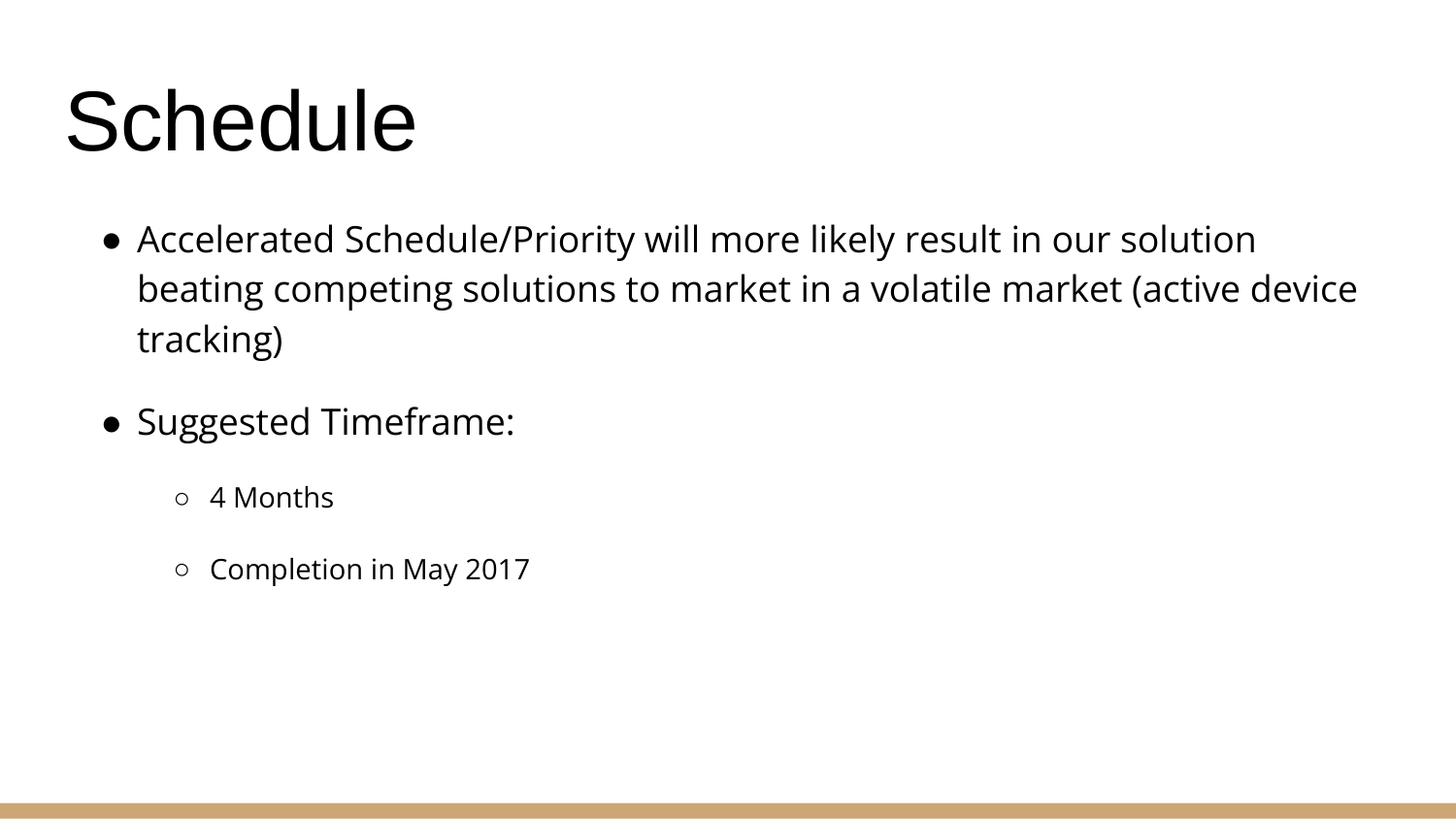

# Schedule
Accelerated Schedule/Priority will more likely result in our solution beating competing solutions to market in a volatile market (active device tracking)
Suggested Timeframe:
4 Months
Completion in May 2017